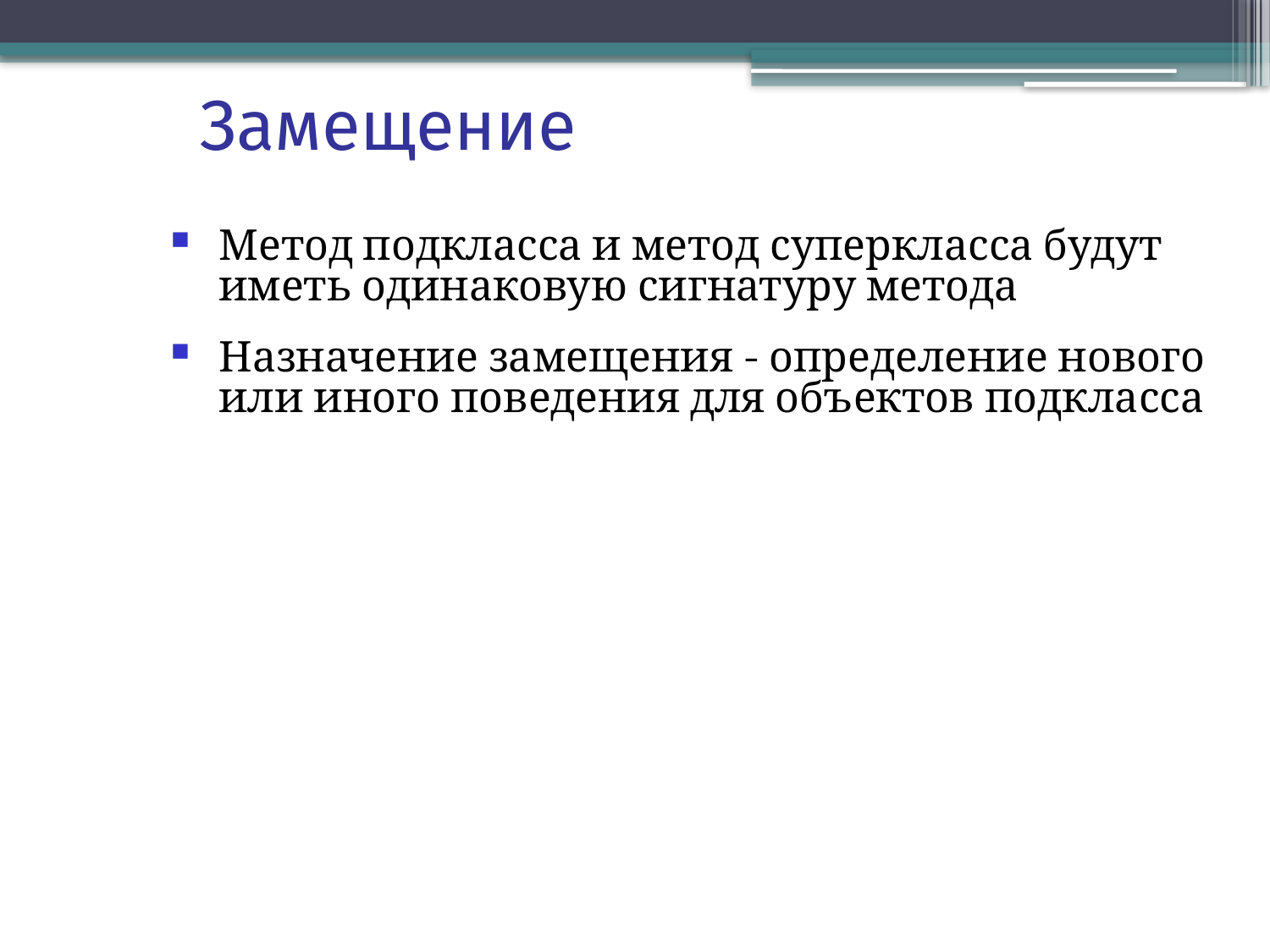

Замещение
Метод подкласса и метод суперкласса будут иметь одинаковую сигнатуру метода
Назначение замещения - определение нового или иного поведения для объектов подкласса